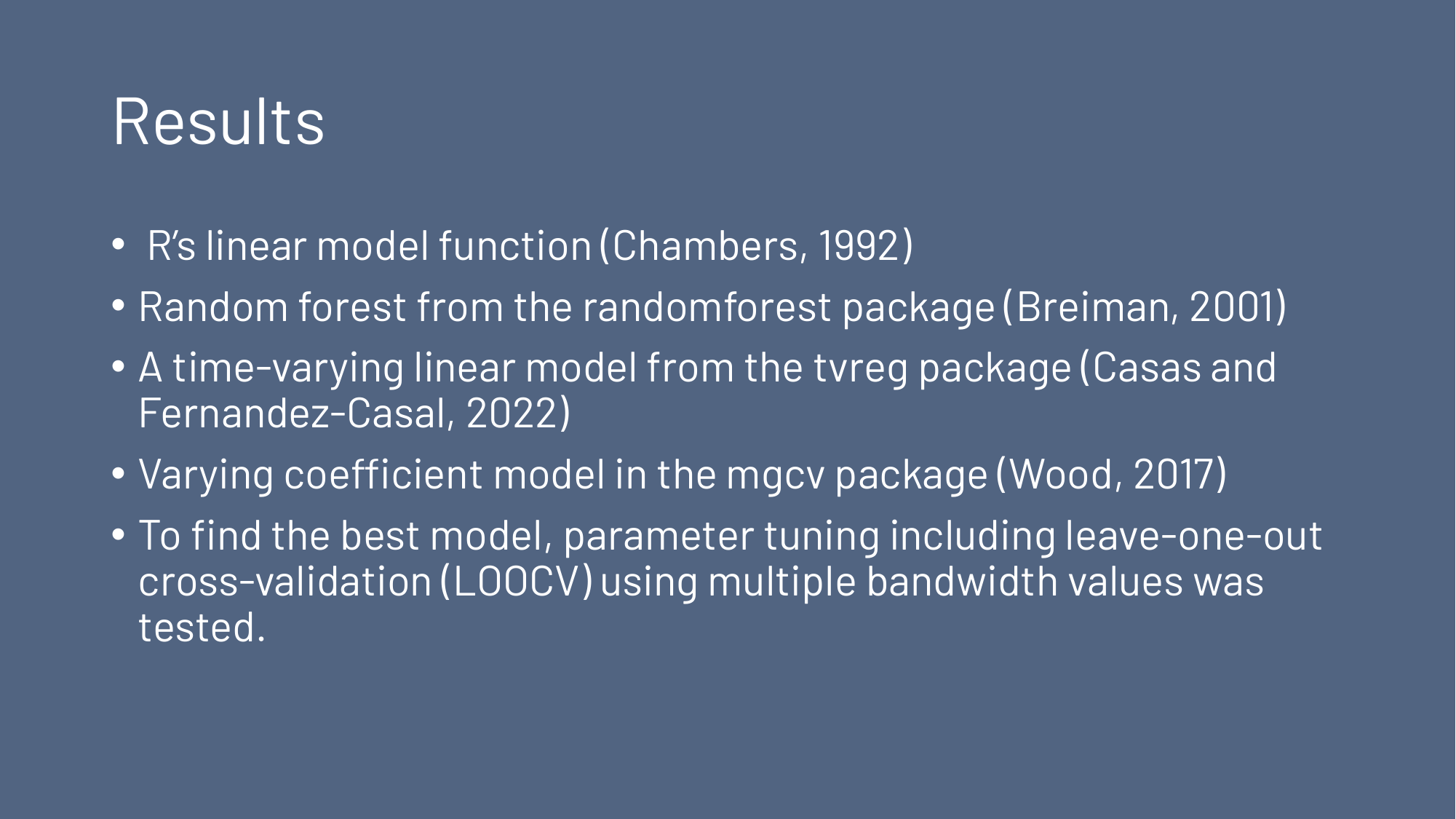

# Results
 R’s linear model function (Chambers, 1992)
Random forest from the randomforest package (Breiman, 2001)
A time-varying linear model from the tvreg package (Casas and Fernandez-Casal, 2022)
Varying coefficient model in the mgcv package (Wood, 2017)
To find the best model, parameter tuning including leave-one-out cross-validation (LOOCV) using multiple bandwidth values was tested.